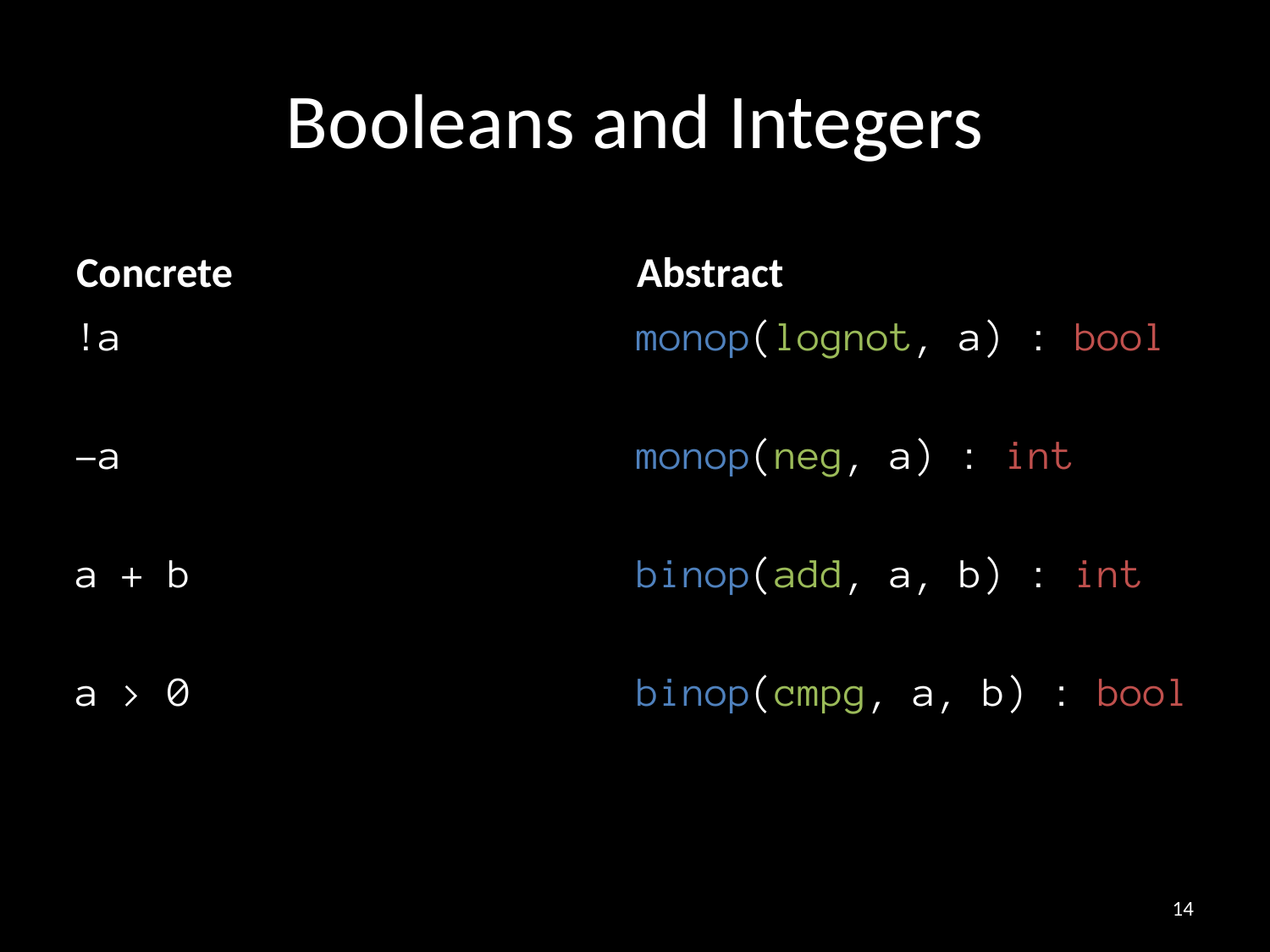

# Booleans and Integers
Concrete
Abstract
!a

-a

a + b

a > 0
monop(lognot, a) : bool

monop(neg, a) : int

binop(add, a, b) : int

binop(cmpg, a, b) : bool
14